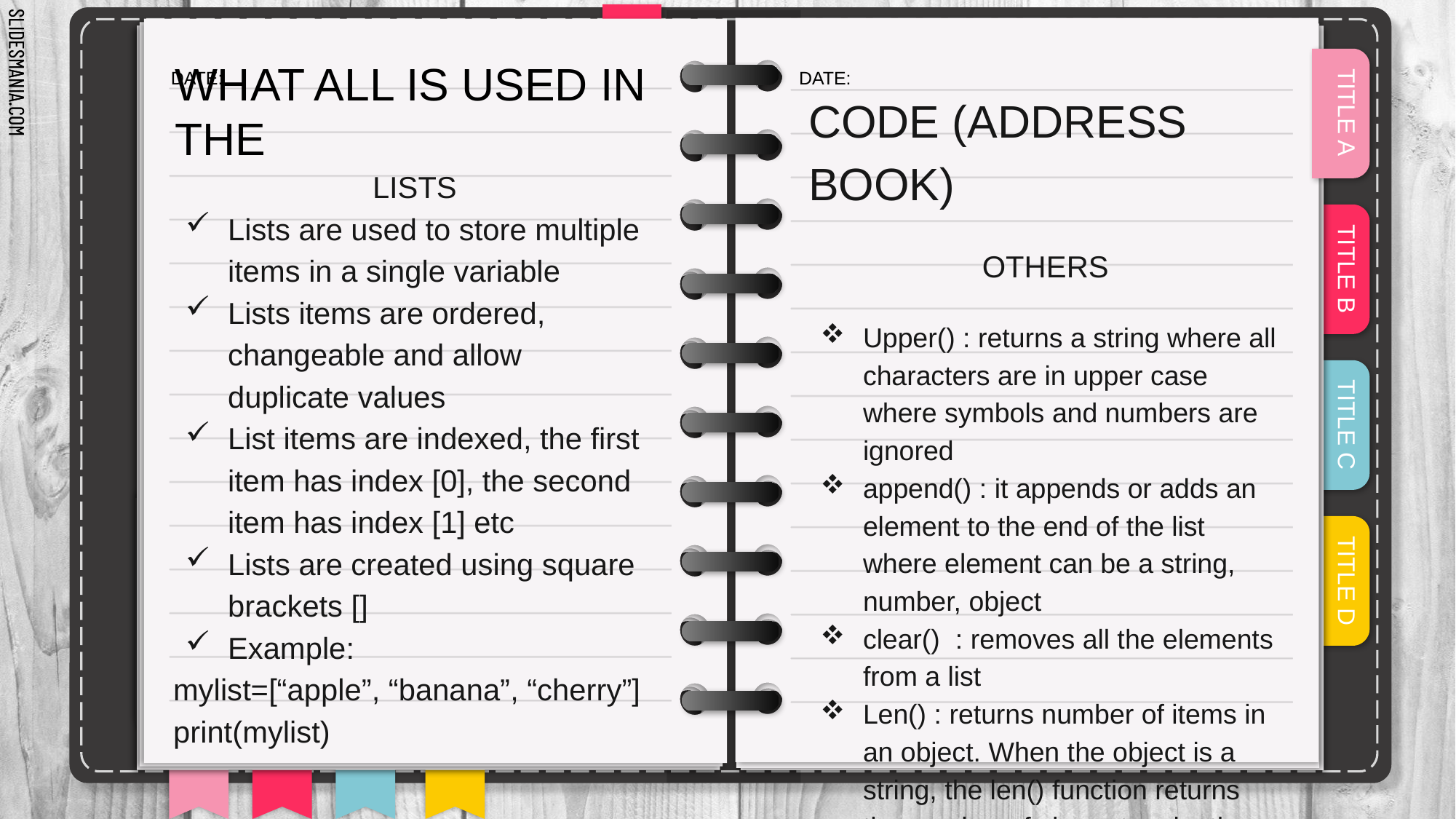

CODE (ADDRESS BOOK)
OTHERS
Upper() : returns a string where all characters are in upper case where symbols and numbers are ignored
append() : it appends or adds an element to the end of the list where element can be a string, number, object
clear()  : removes all the elements from a list
Len() : returns number of items in an object. When the object is a string, the len() function returns the number of characters in  the string

# WHAT ALL IS USED IN THE

LISTS
Lists are used to store multiple items in a single variable
Lists items are ordered, changeable and allow duplicate values
List items are indexed, the first item has index [0], the second item has index [1] etc
Lists are created using square brackets []
Example:
mylist=[“apple”, “banana”, “cherry”]
print(mylist)